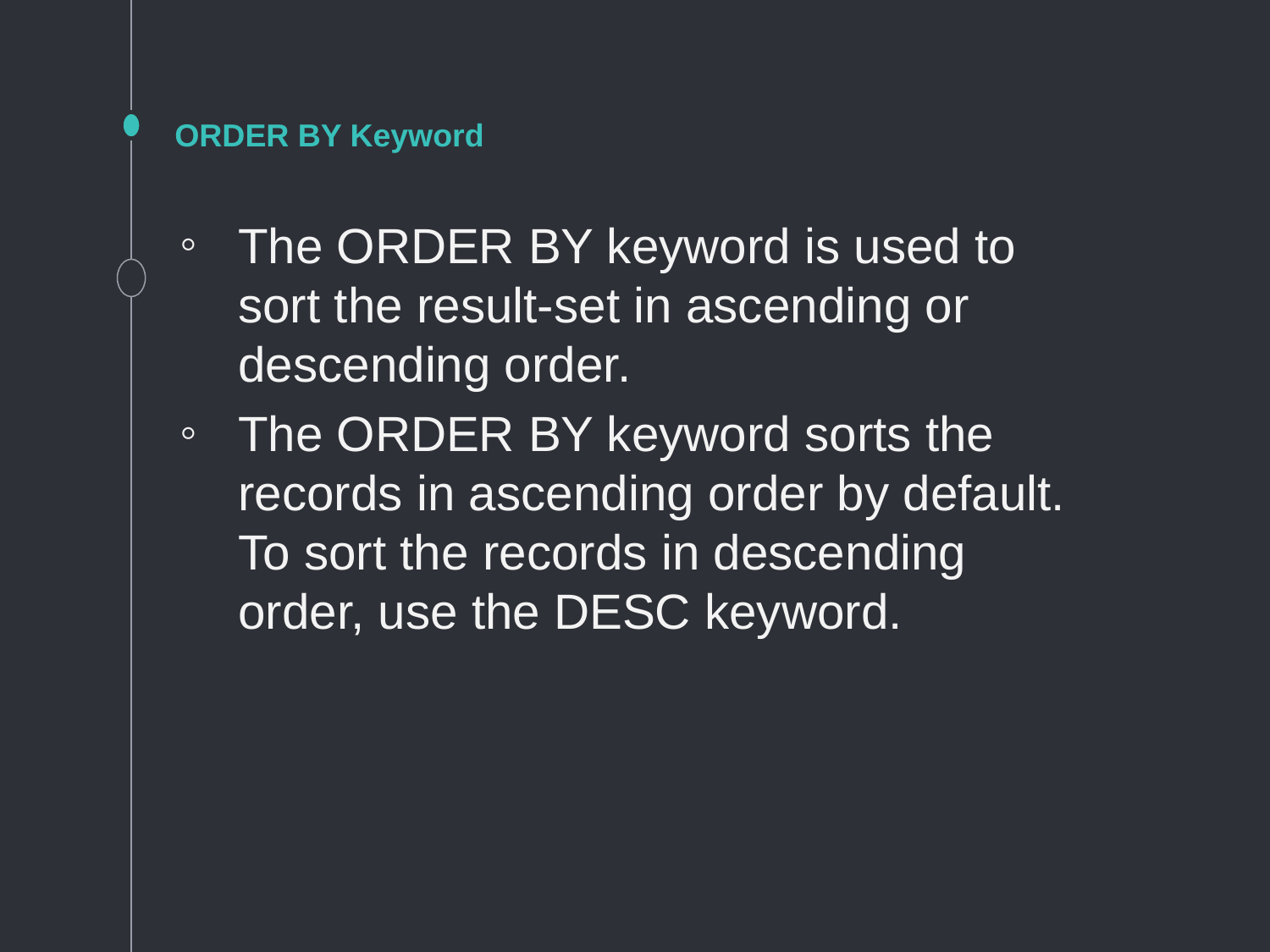

# ORDER BY Keyword
The ORDER BY keyword is used to sort the result-set in ascending or descending order.
The ORDER BY keyword sorts the records in ascending order by default. To sort the records in descending order, use the DESC keyword.